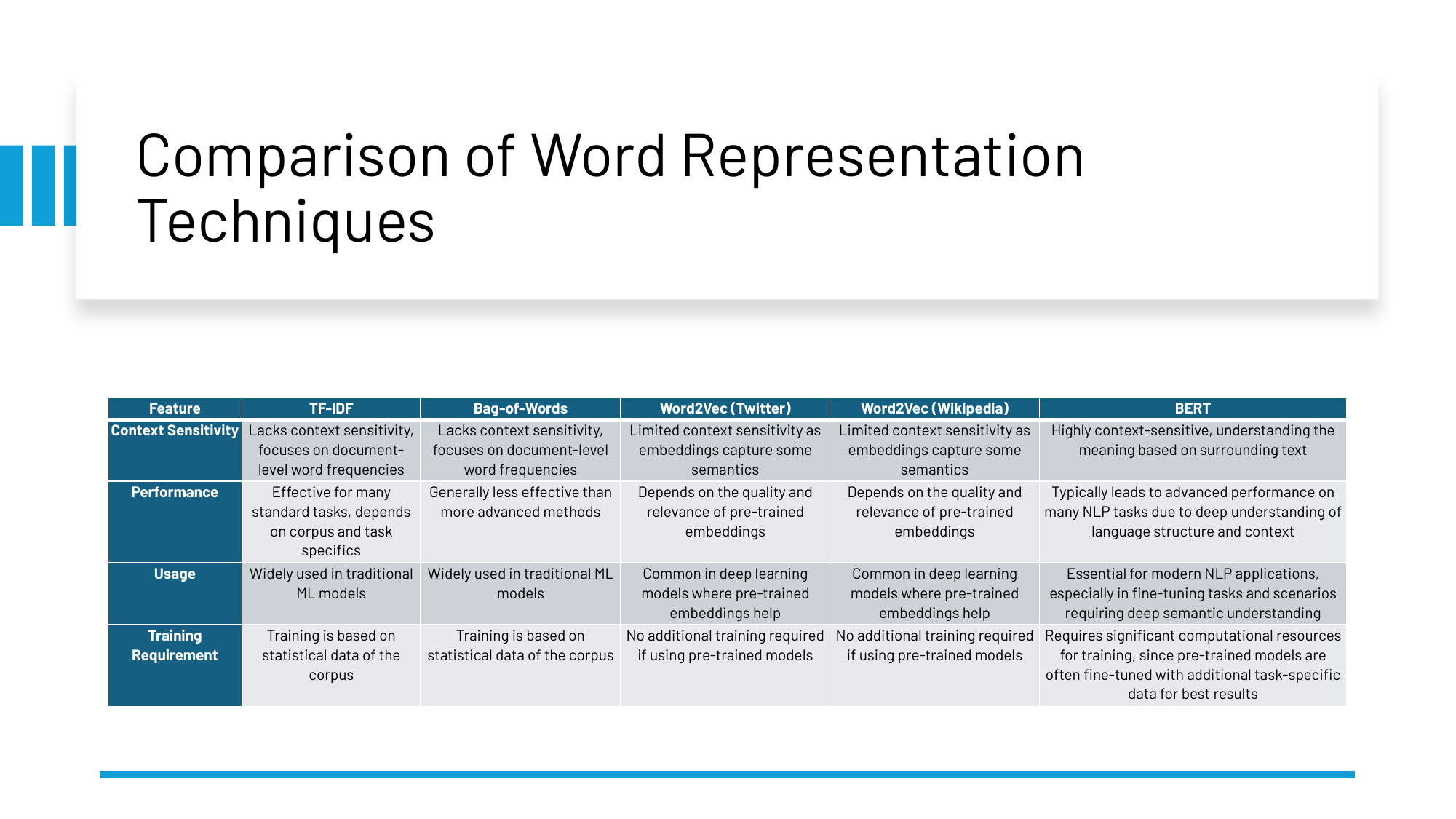

# Comparison of Word Representation Techniques

| Feature | TF-IDF | Bag-of-Words | Word2Vec (Twitter) | Word2Vec (Wikipedia) | BERT |
| --- | --- | --- | --- | --- | --- |
| Context Sensitivity | Lacks context sensitivity, focuses on document-level word frequencies | Lacks context sensitivity, focuses on document-level word frequencies | Limited context sensitivity as embeddings capture some semantics | Limited context sensitivity as embeddings capture some semantics | Highly context-sensitive, understanding the meaning based on surrounding text |
| Performance | Effective for many standard tasks, depends on corpus and task specifics | Generally less effective than more advanced methods | Depends on the quality and relevance of pre-trained embeddings | Depends on the quality and relevance of pre-trained embeddings | Typically leads to advanced performance on many NLP tasks due to deep understanding of language structure and context |
| Usage | Widely used in traditional ML models | Widely used in traditional ML models | Common in deep learning models where pre-trained embeddings help | Common in deep learning models where pre-trained embeddings help | Essential for modern NLP applications, especially in fine-tuning tasks and scenarios requiring deep semantic understanding |
| Training Requirement | Training is based on statistical data of the corpus | Training is based on statistical data of the corpus | No additional training required if using pre-trained models | No additional training required if using pre-trained models | Requires significant computational resources for training, since pre-trained models are often fine-tuned with additional task-specific data for best results |